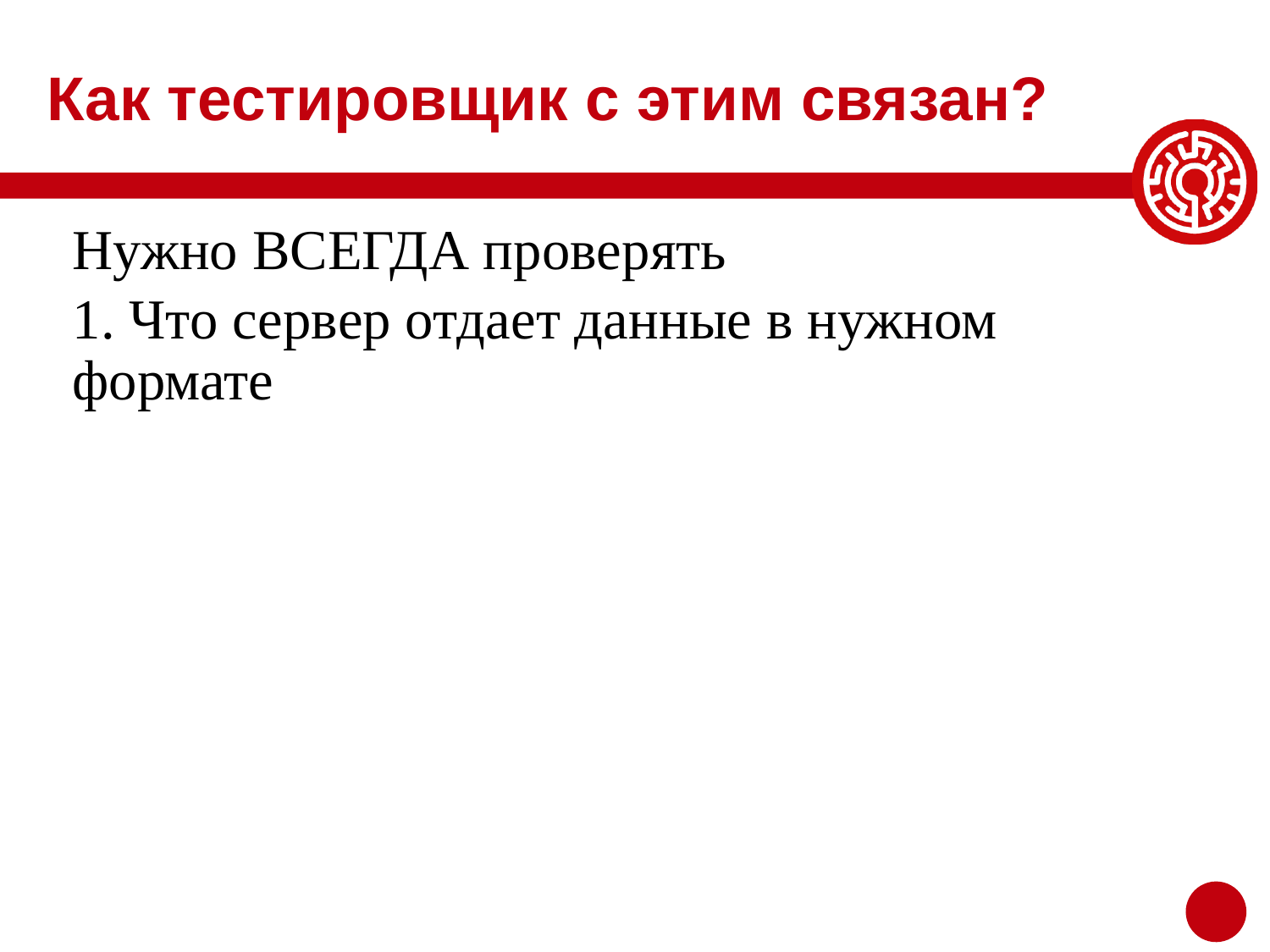

# Как тестировщик с этим связан?
Нужно ВСЕГДА проверять
1. Что сервер отдает данные в нужном формате
23